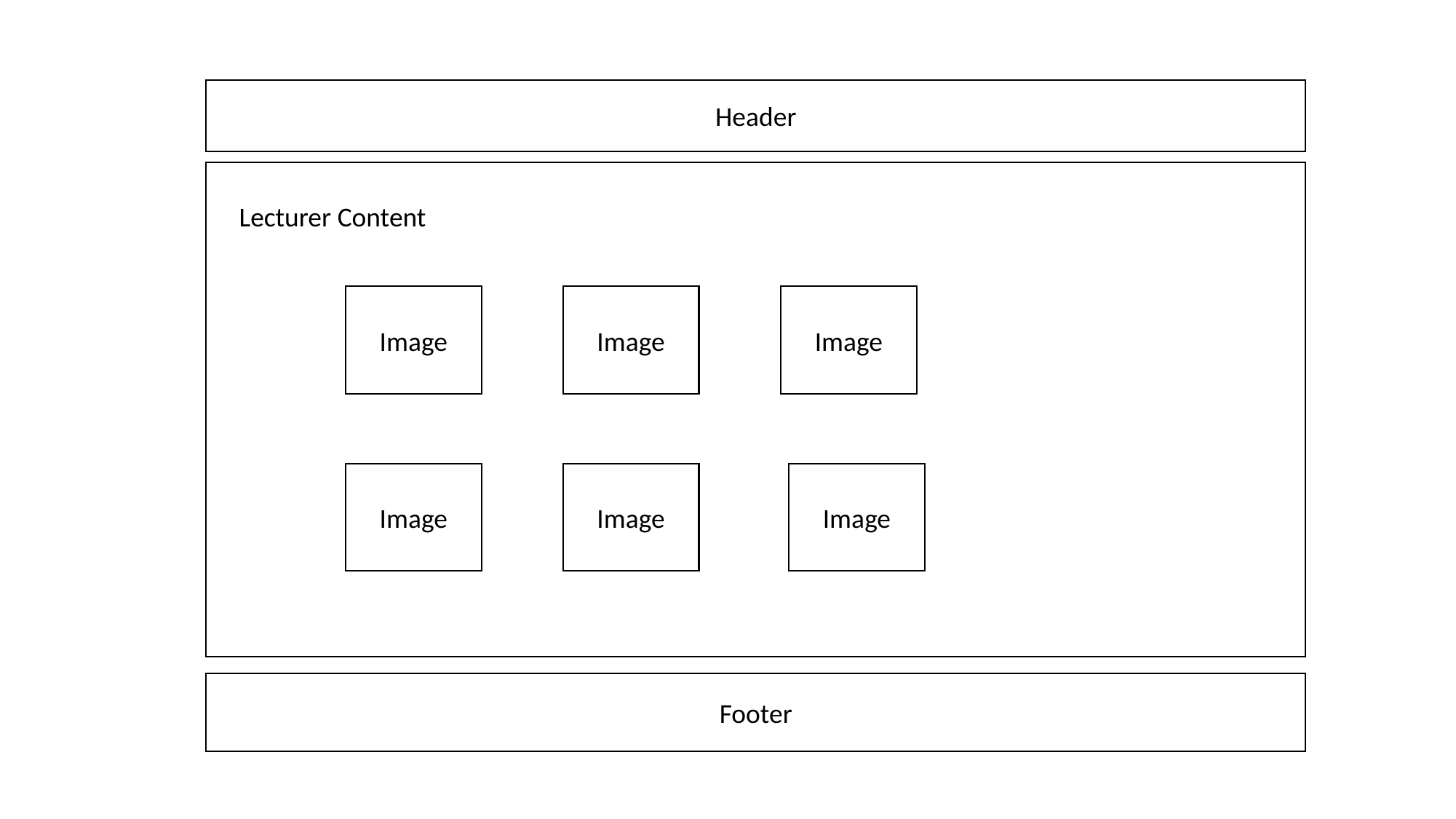

Header

Lecturer Content
Image
Image
Image
Image
Image
Image
Footer